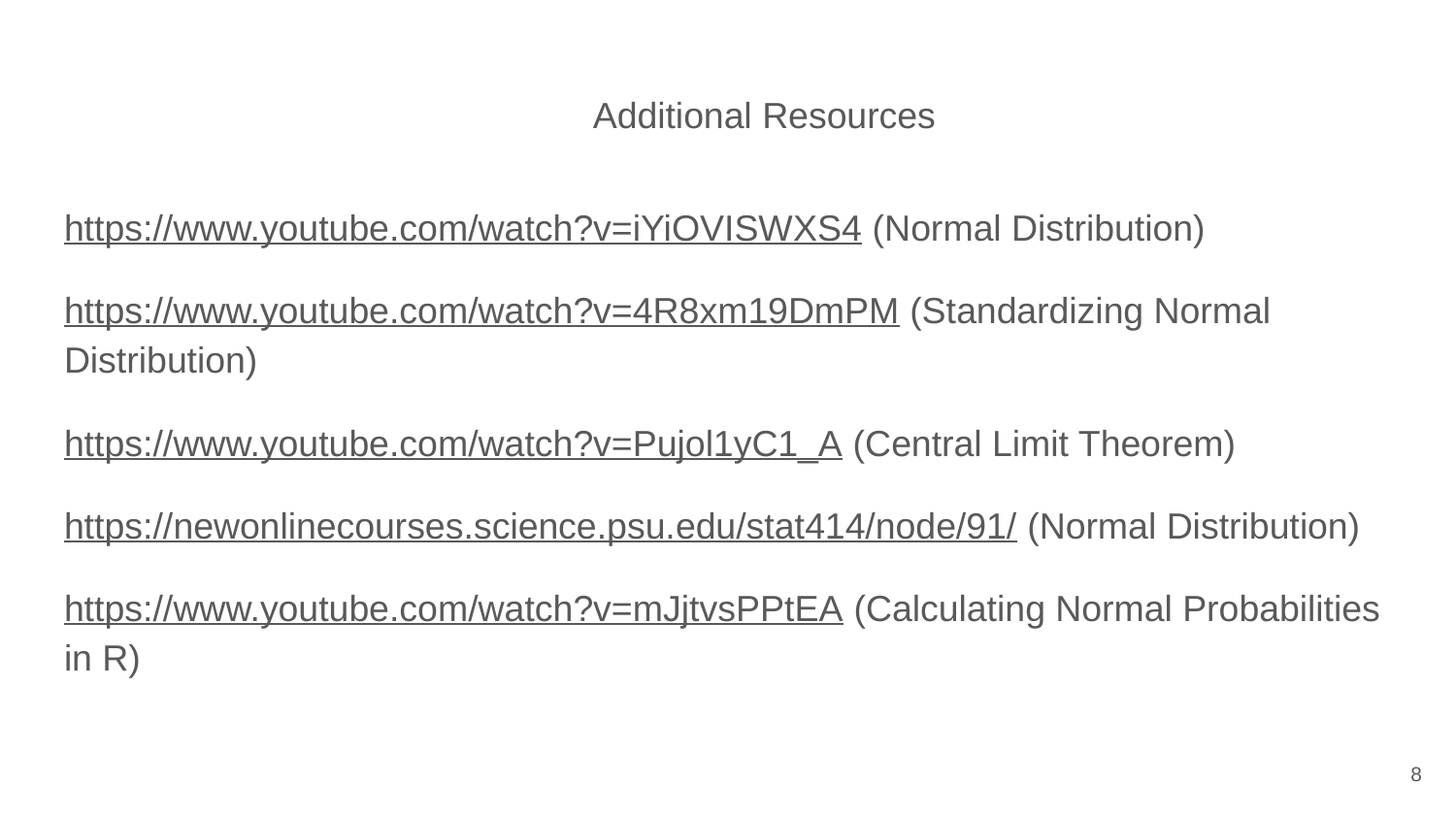

# Additional Resources
https://www.youtube.com/watch?v=iYiOVISWXS4 (Normal Distribution)
https://www.youtube.com/watch?v=4R8xm19DmPM (Standardizing Normal Distribution)
https://www.youtube.com/watch?v=Pujol1yC1_A (Central Limit Theorem)
https://newonlinecourses.science.psu.edu/stat414/node/91/ (Normal Distribution)
https://www.youtube.com/watch?v=mJjtvsPPtEA (Calculating Normal Probabilities in R)

8